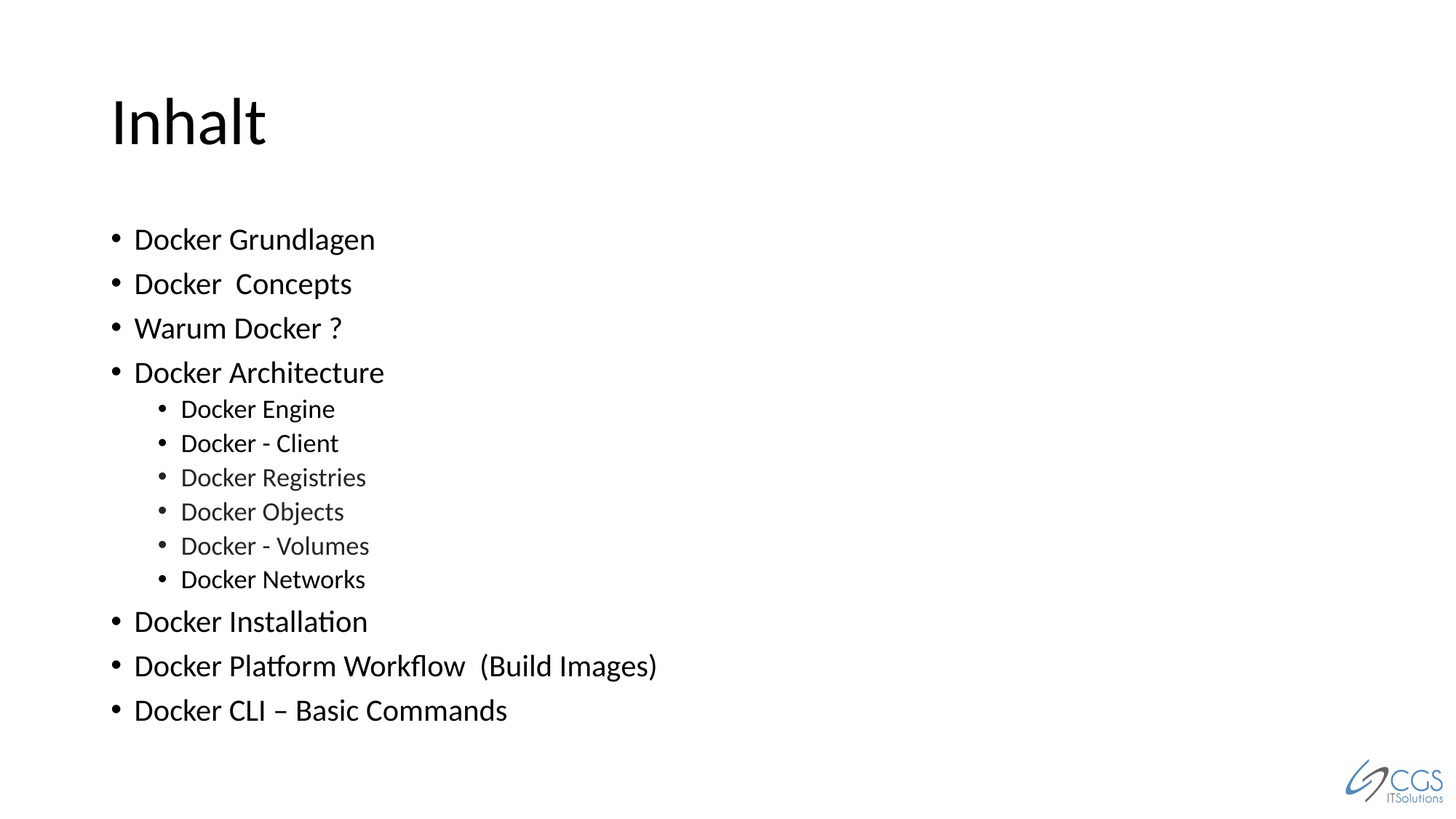

# Inhalt
Docker Grundlagen
Docker  Concepts
Warum Docker ?
Docker Architecture
Docker Engine
Docker - Client
Docker Registries
Docker Objects
Docker - Volumes
Docker Networks
Docker Installation
Docker Platform Workflow  (Build Images)
Docker CLI – Basic Commands